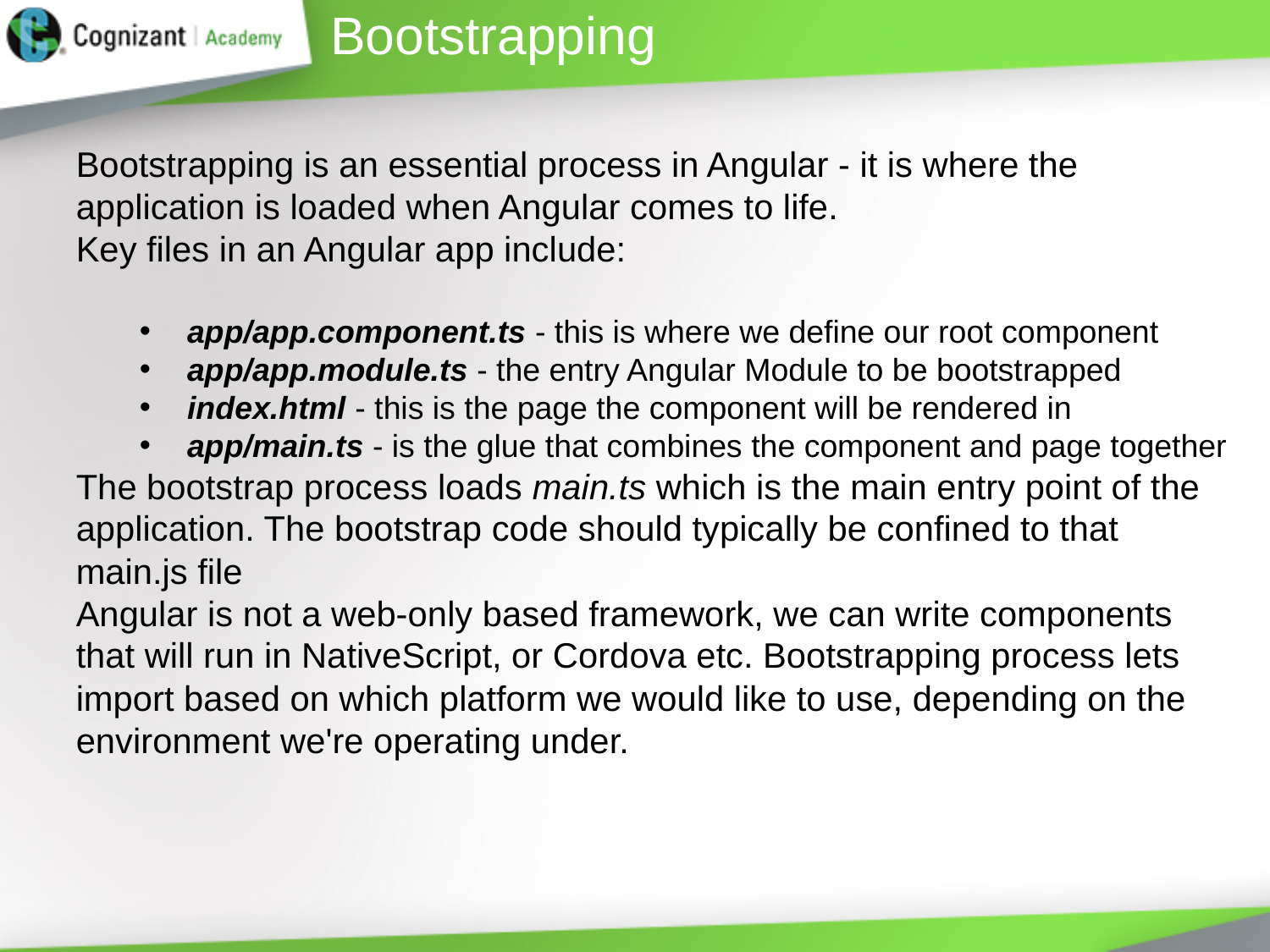

# Bootstrapping
Bootstrapping is an essential process in Angular - it is where the application is loaded when Angular comes to life.
Key files in an Angular app include:
app/app.component.ts - this is where we define our root component
app/app.module.ts - the entry Angular Module to be bootstrapped
index.html - this is the page the component will be rendered in
app/main.ts - is the glue that combines the component and page together
The bootstrap process loads main.ts which is the main entry point of the application. The bootstrap code should typically be confined to that main.js file
Angular is not a web-only based framework, we can write components that will run in NativeScript, or Cordova etc. Bootstrapping process lets import based on which platform we would like to use, depending on the environment we're operating under.